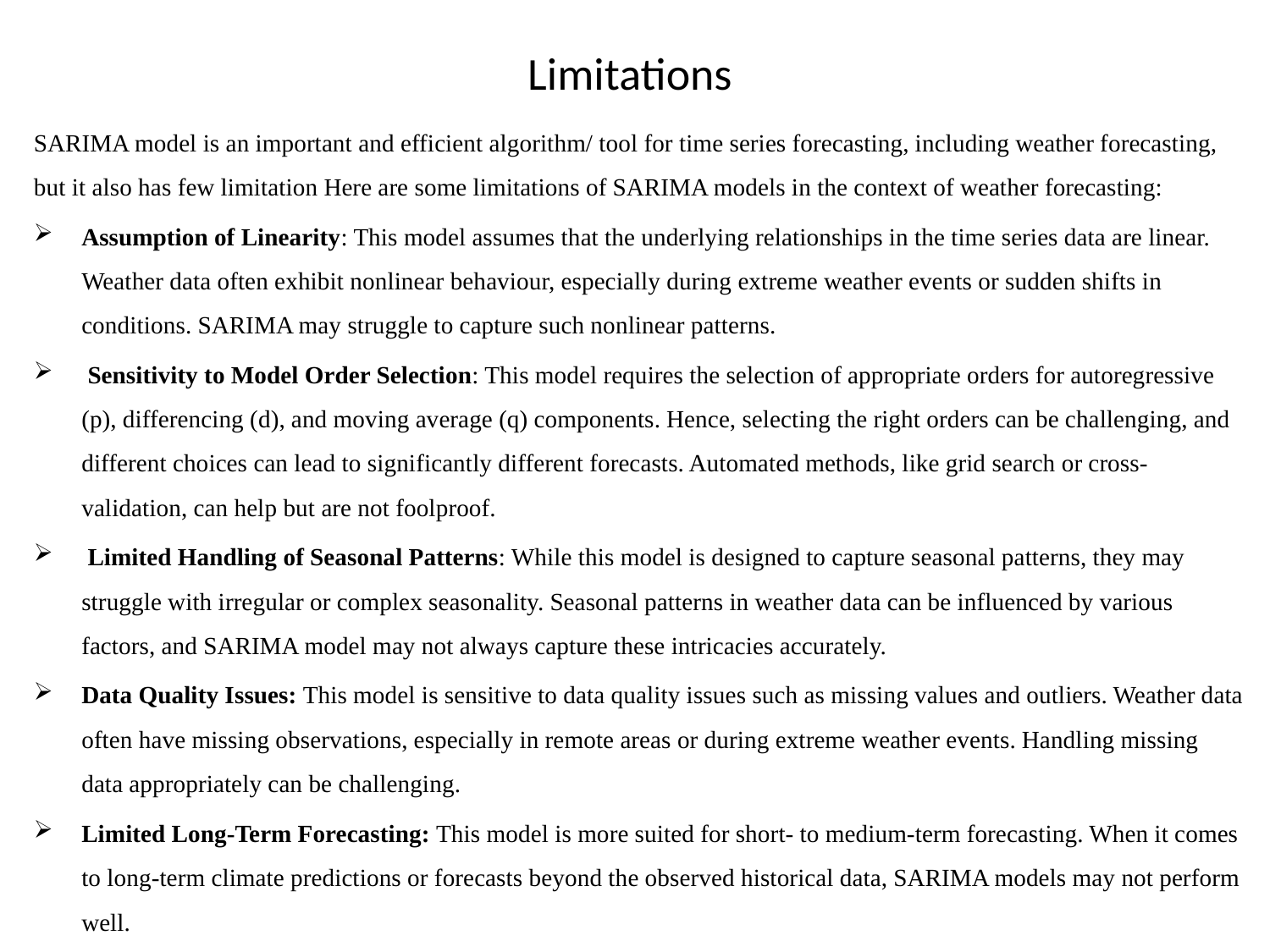

# Limitations
SARIMA model is an important and efficient algorithm/ tool for time series forecasting, including weather forecasting, but it also has few limitation Here are some limitations of SARIMA models in the context of weather forecasting:
Assumption of Linearity: This model assumes that the underlying relationships in the time series data are linear. Weather data often exhibit nonlinear behaviour, especially during extreme weather events or sudden shifts in conditions. SARIMA may struggle to capture such nonlinear patterns.
 Sensitivity to Model Order Selection: This model requires the selection of appropriate orders for autoregressive (p), differencing (d), and moving average (q) components. Hence, selecting the right orders can be challenging, and different choices can lead to significantly different forecasts. Automated methods, like grid search or cross-validation, can help but are not foolproof.
 Limited Handling of Seasonal Patterns: While this model is designed to capture seasonal patterns, they may struggle with irregular or complex seasonality. Seasonal patterns in weather data can be influenced by various factors, and SARIMA model may not always capture these intricacies accurately.
Data Quality Issues: This model is sensitive to data quality issues such as missing values and outliers. Weather data often have missing observations, especially in remote areas or during extreme weather events. Handling missing data appropriately can be challenging.
Limited Long-Term Forecasting: This model is more suited for short- to medium-term forecasting. When it comes to long-term climate predictions or forecasts beyond the observed historical data, SARIMA models may not perform well.